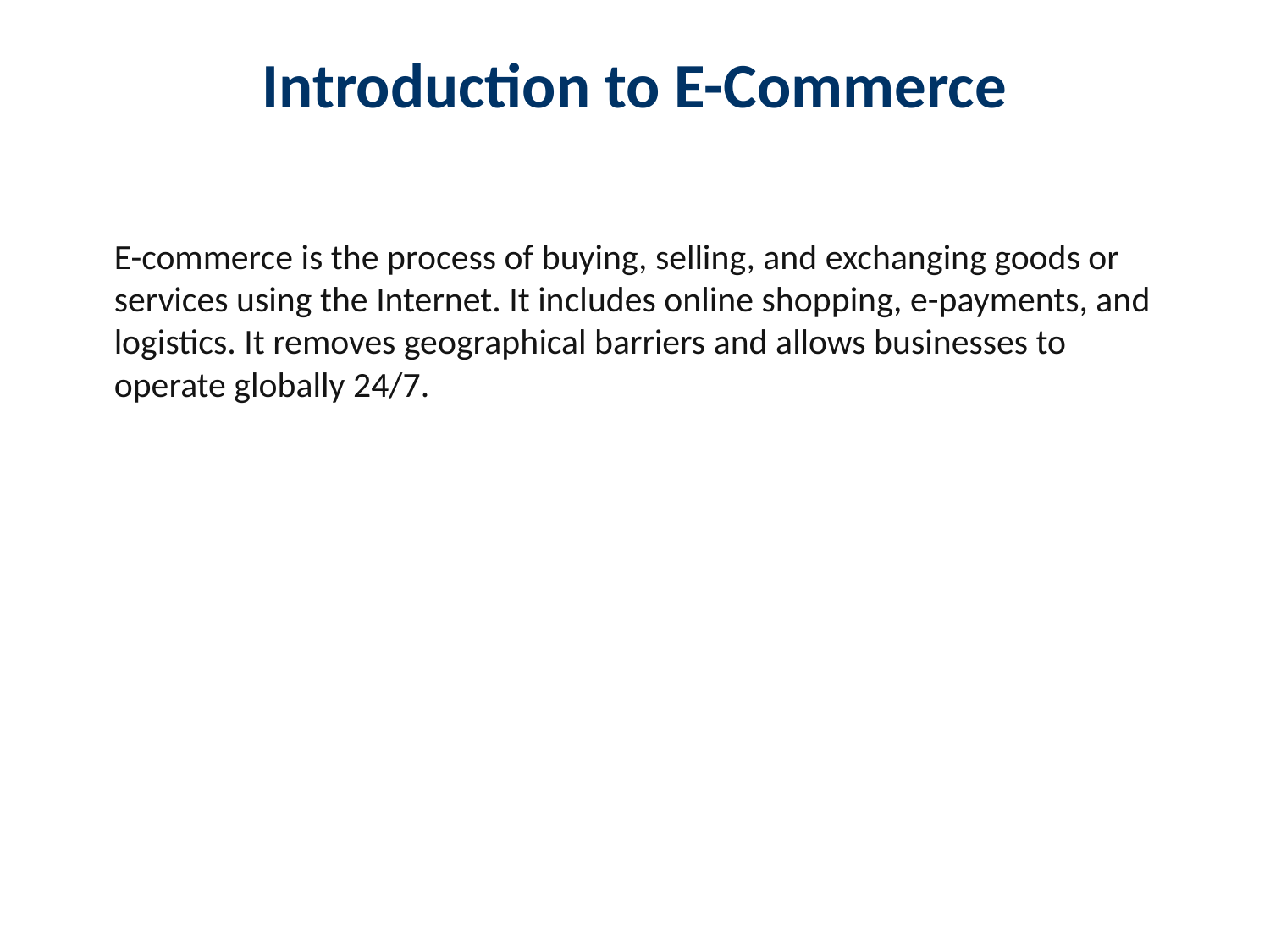

Introduction to E-Commerce

E-commerce is the process of buying, selling, and exchanging goods or services using the Internet. It includes online shopping, e-payments, and logistics. It removes geographical barriers and allows businesses to operate globally 24/7.